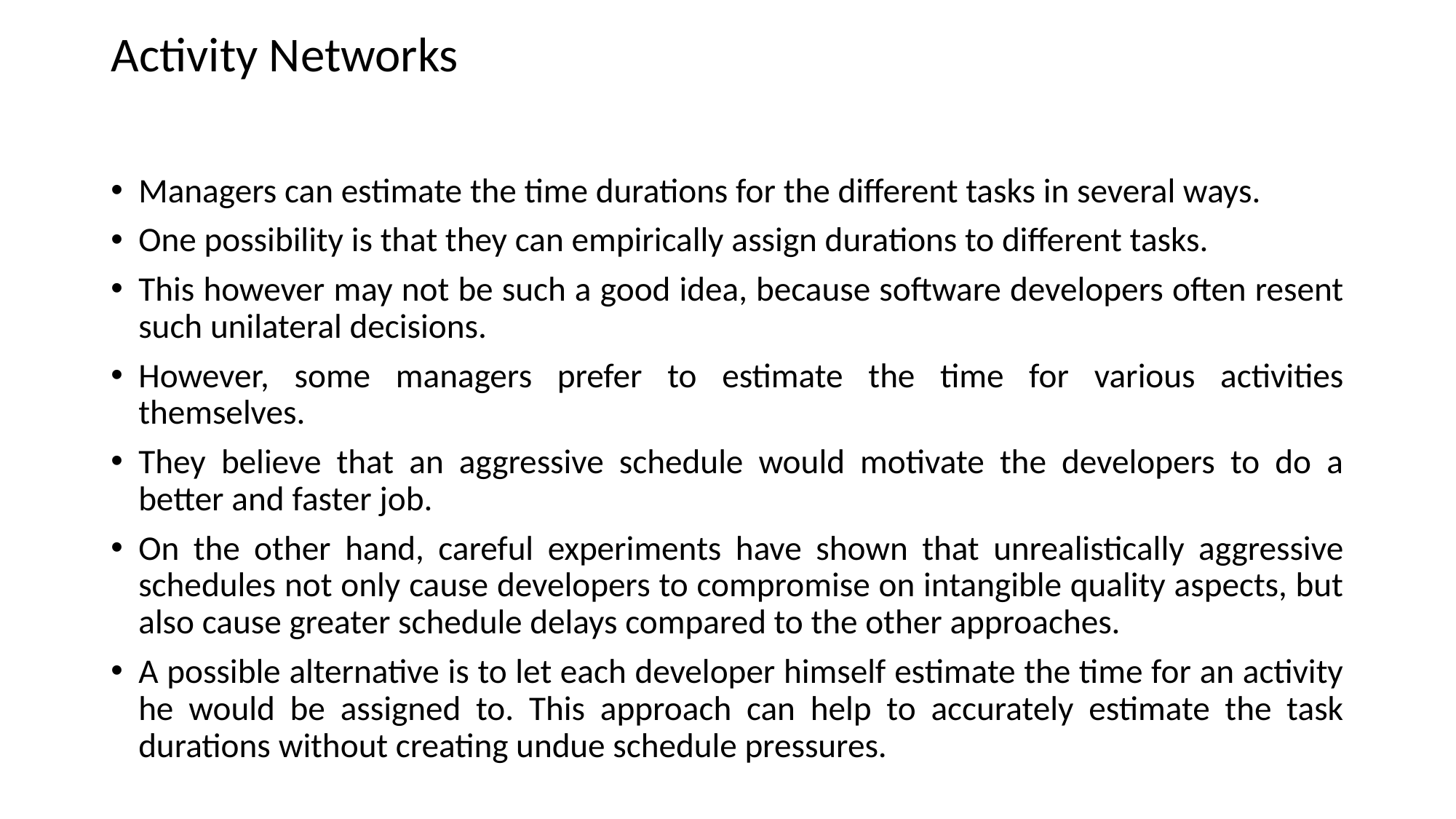

# Activity Networks
Managers can estimate the time durations for the different tasks in several ways.
One possibility is that they can empirically assign durations to different tasks.
This however may not be such a good idea, because software developers often resent such unilateral decisions.
However, some managers prefer to estimate the time for various activities themselves.
They believe that an aggressive schedule would motivate the developers to do a better and faster job.
On the other hand, careful experiments have shown that unrealistically aggressive schedules not only cause developers to compromise on intangible quality aspects, but also cause greater schedule delays compared to the other approaches.
A possible alternative is to let each developer himself estimate the time for an activity he would be assigned to. This approach can help to accurately estimate the task durations without creating undue schedule pressures.